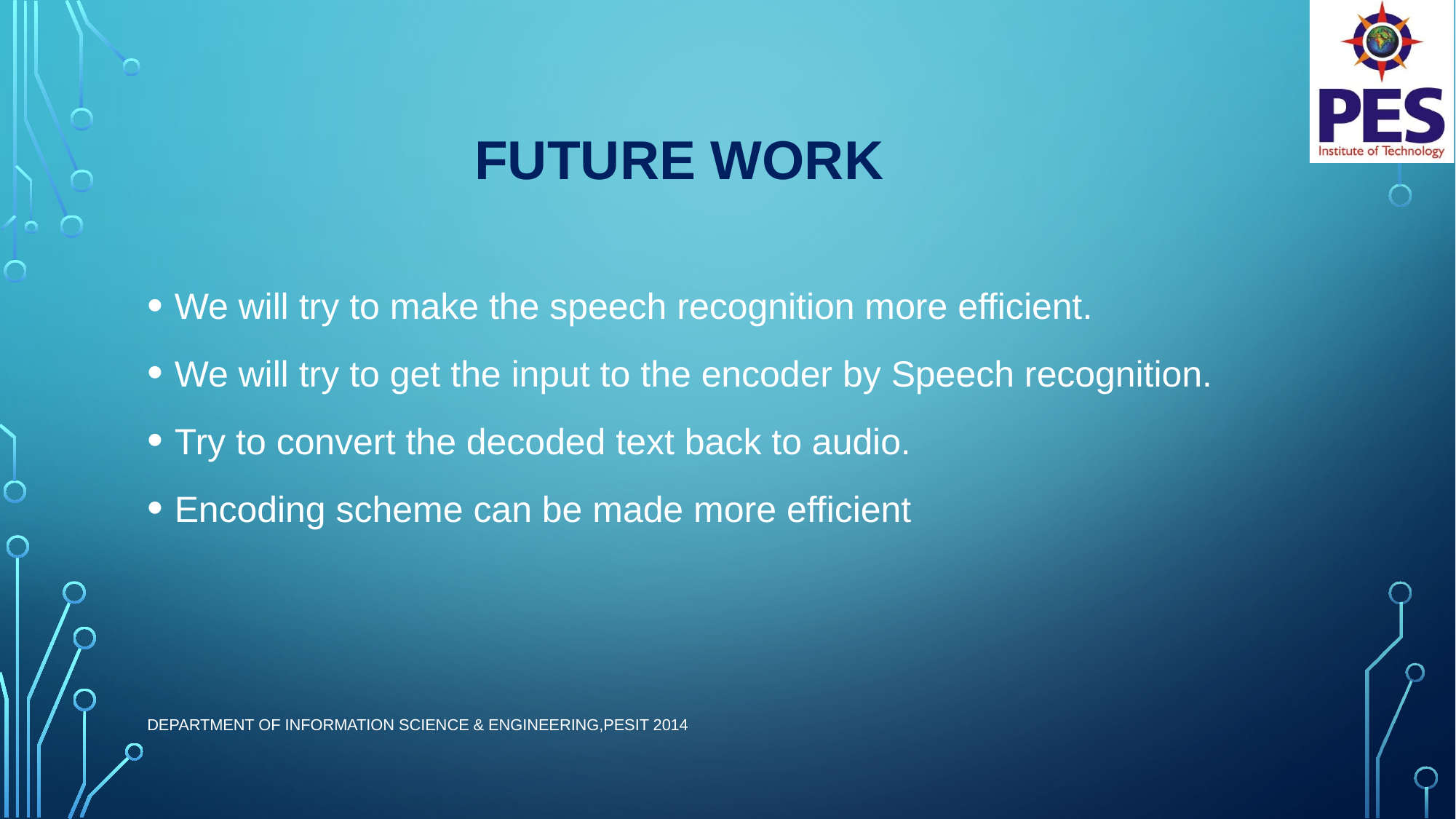

# FUTURE WORK
We will try to make the speech recognition more efficient.
We will try to get the input to the encoder by Speech recognition.
Try to convert the decoded text back to audio.
Encoding scheme can be made more efficient

Department of Information Science & Engineering,PESIT 2014